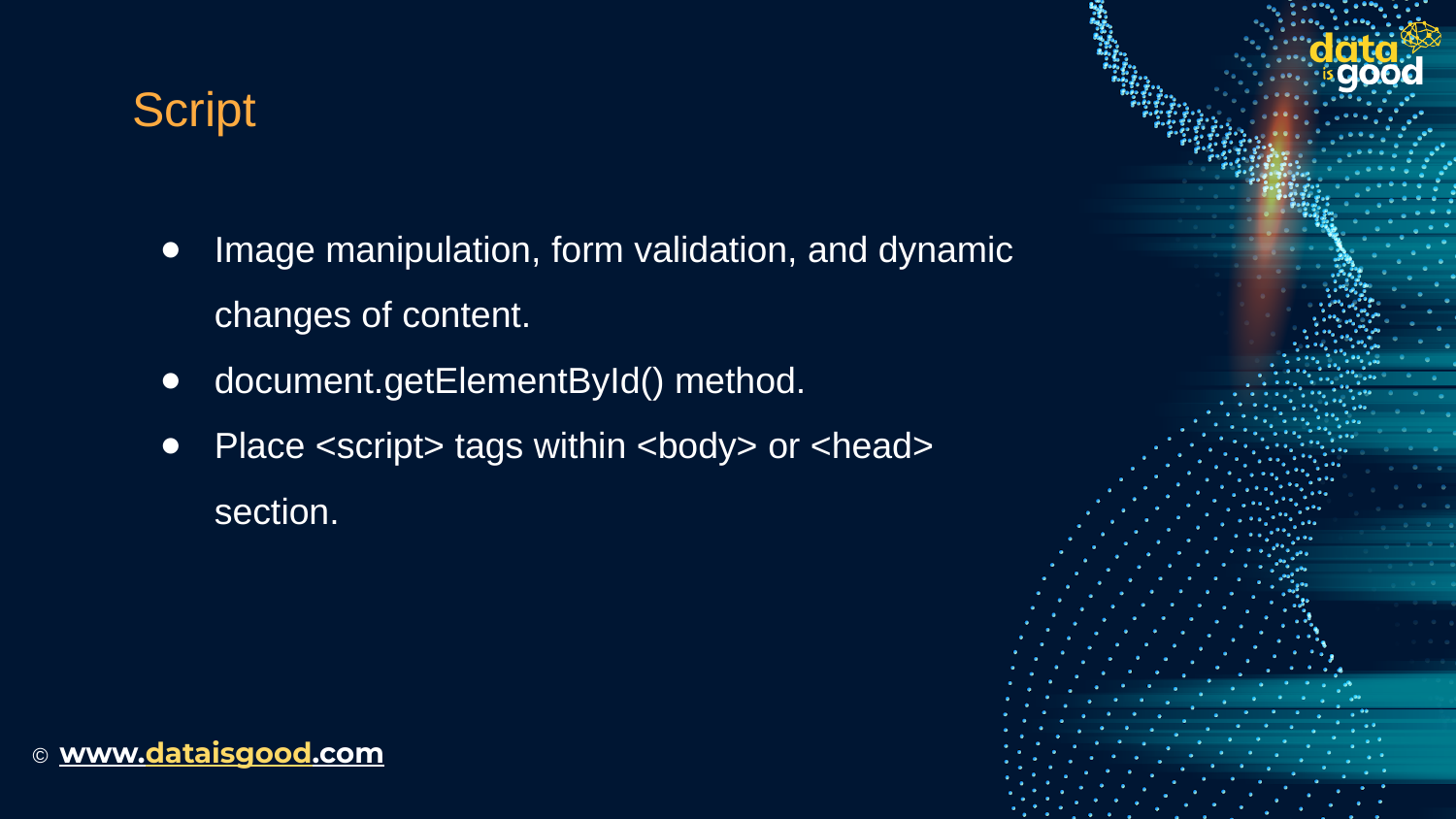

# Script
Image manipulation, form validation, and dynamic changes of content.
document.getElementById() method.
Place <script> tags within <body> or <head> section.